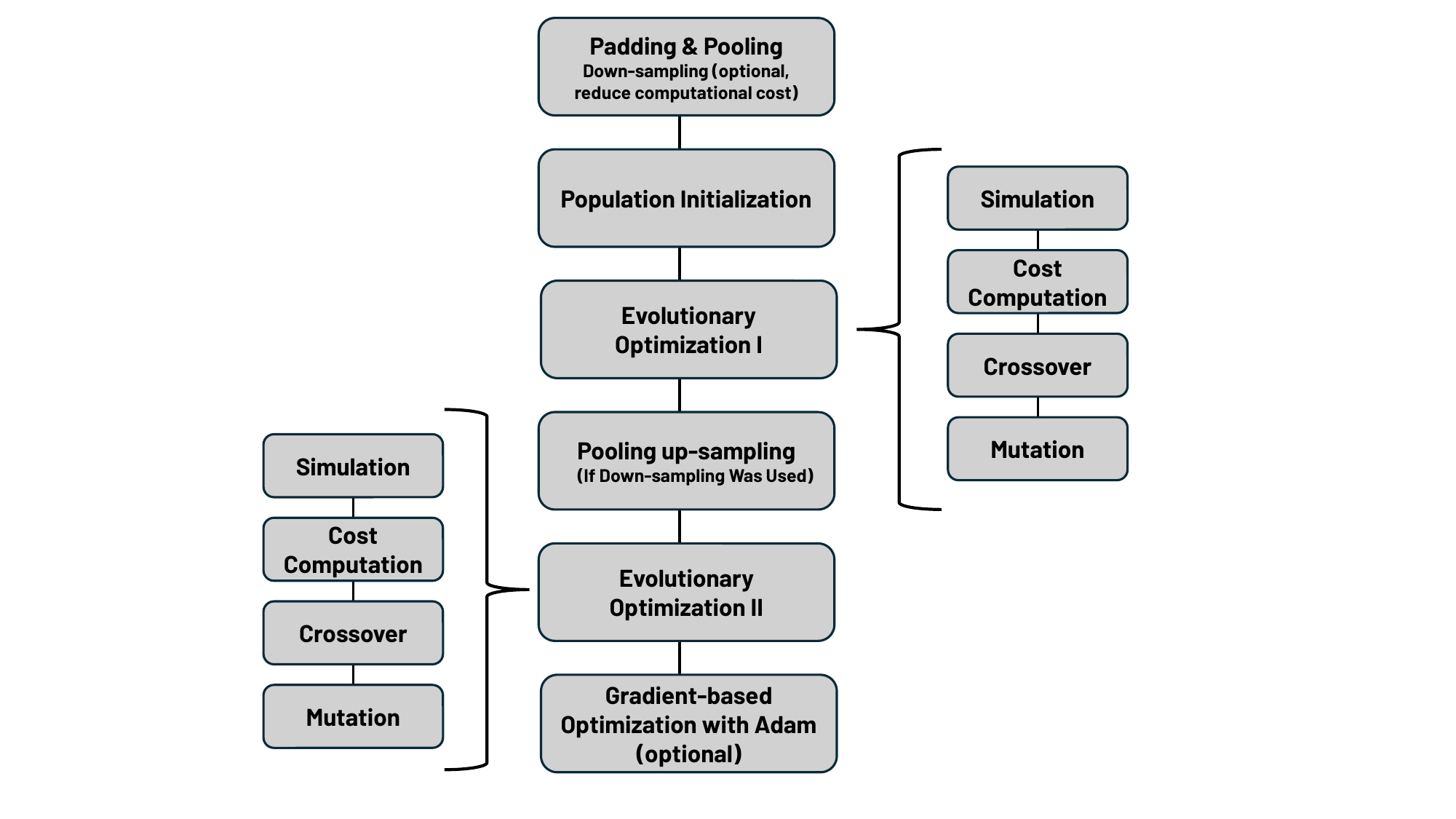

Padding & Pooling
Down-sampling (optional, reduce computational cost)
Population Initialization

Simulation
Cost Computation
Evolutionary Optimization I
Crossover

Pooling up-sampling
     (If Down-sampling Was Used)
Mutation
Simulation
Cost Computation
Evolutionary Optimization II
Crossover
Gradient-based Optimization with Adam (optional)
Mutation